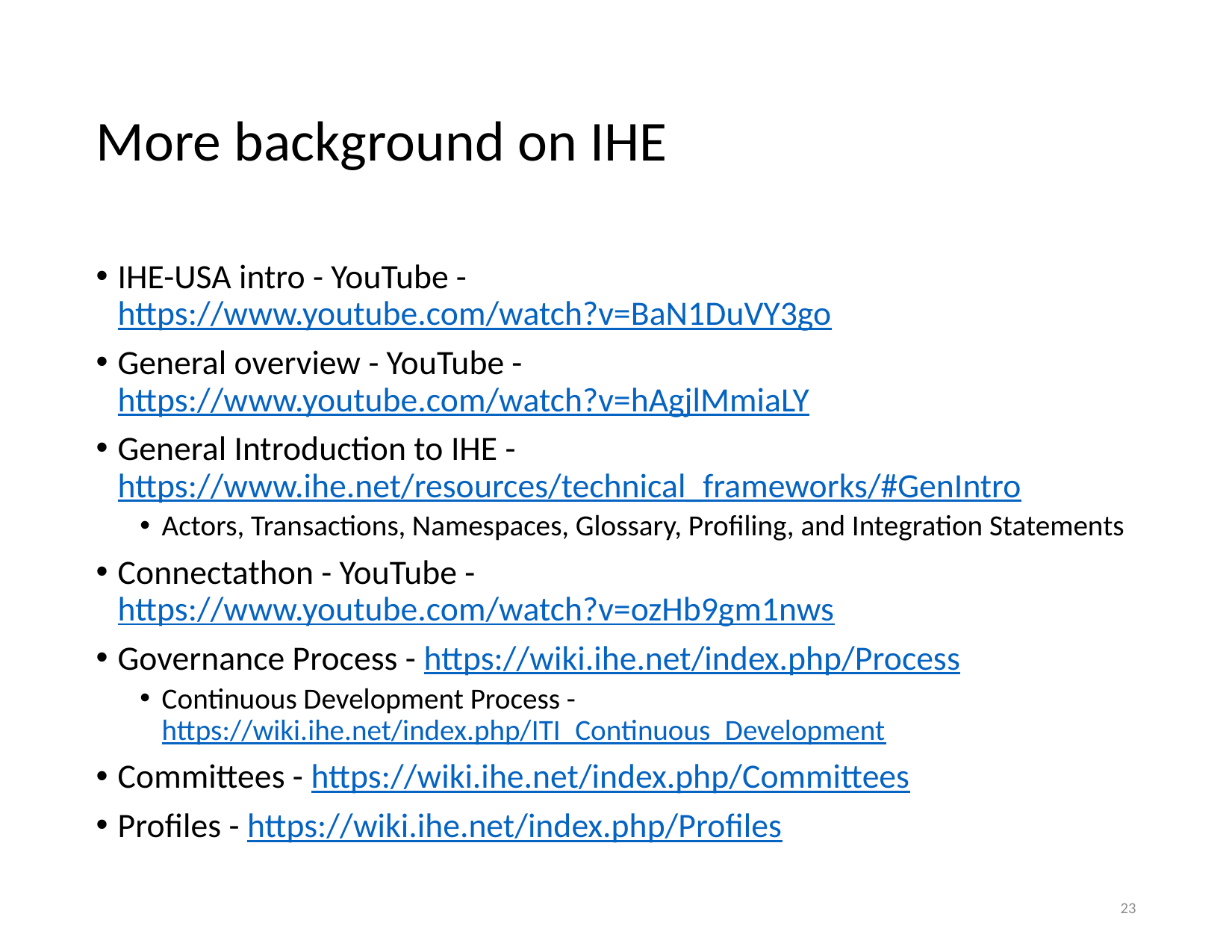

# More background on IHE
IHE-USA intro - YouTube - https://www.youtube.com/watch?v=BaN1DuVY3go
General overview - YouTube - https://www.youtube.com/watch?v=hAgjlMmiaLY
General Introduction to IHE - https://www.ihe.net/resources/technical_frameworks/#GenIntro
Actors, Transactions, Namespaces, Glossary, Profiling, and Integration Statements
Connectathon - YouTube - https://www.youtube.com/watch?v=ozHb9gm1nws
Governance Process - https://wiki.ihe.net/index.php/Process
Continuous Development Process - https://wiki.ihe.net/index.php/ITI_Continuous_Development
Committees - https://wiki.ihe.net/index.php/Committees
Profiles - https://wiki.ihe.net/index.php/Profiles

23